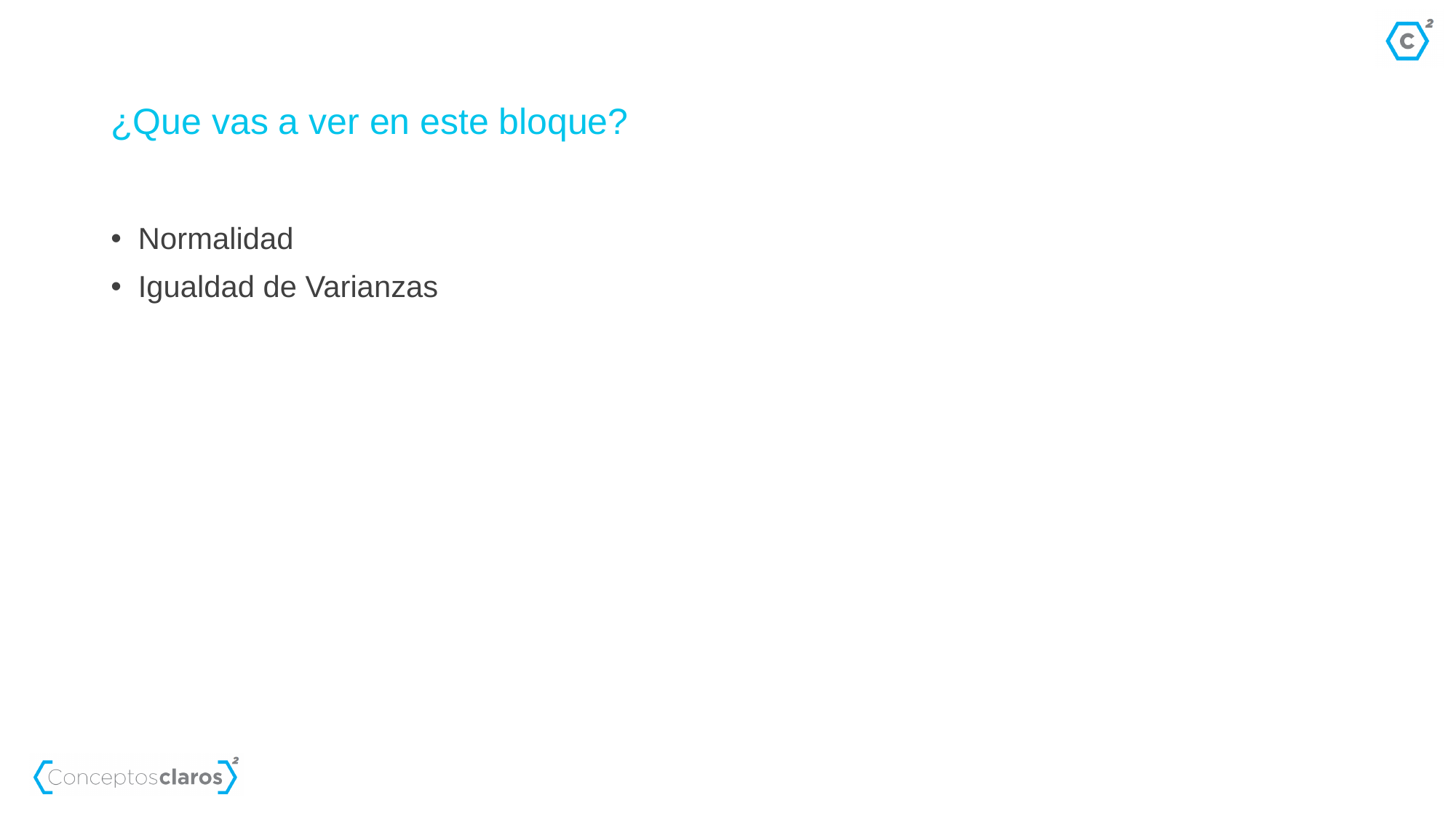

# ¿Que vas a ver en este bloque?
Normalidad
Igualdad de Varianzas